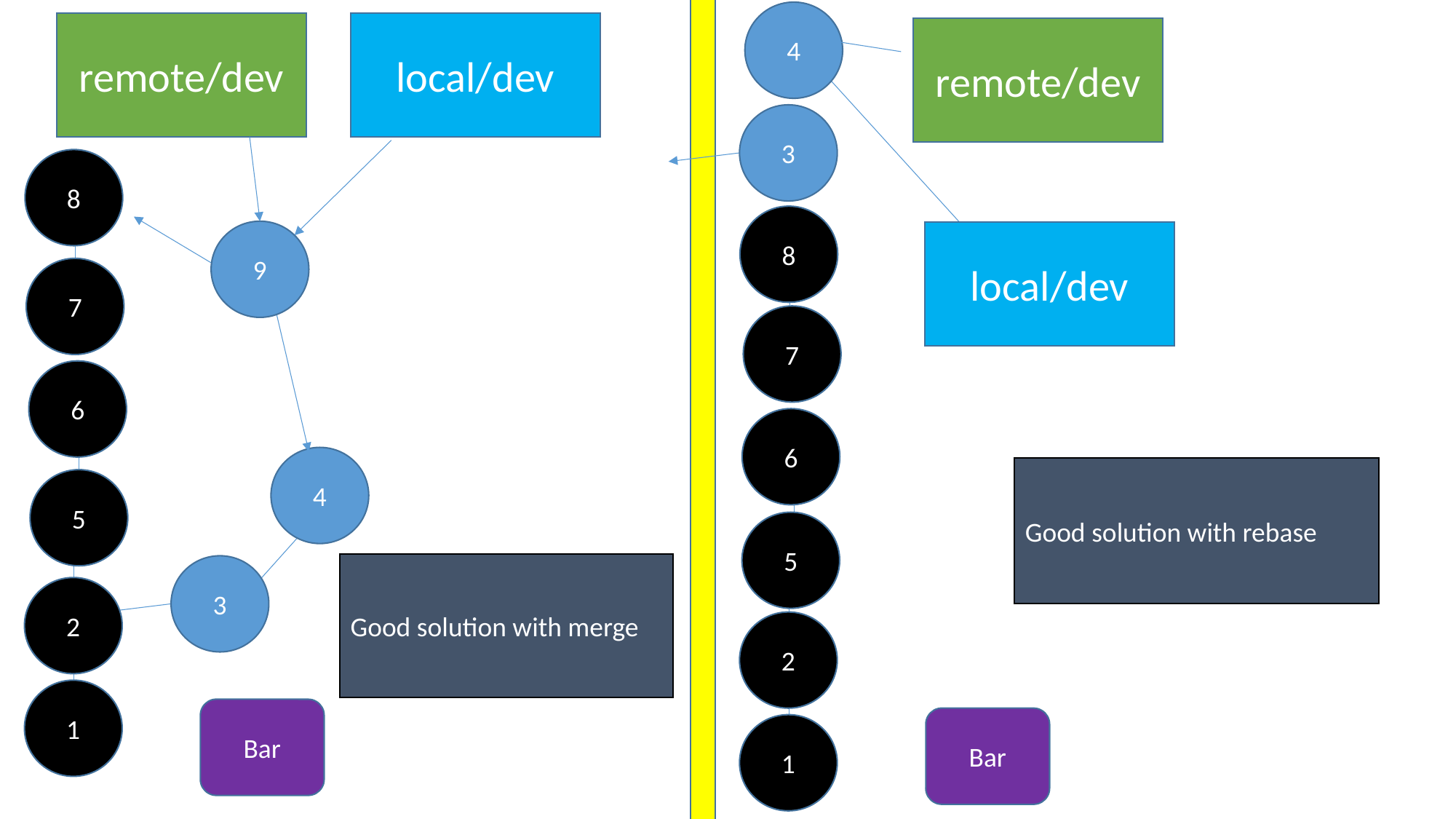

4
remote/dev
local/dev
remote/dev
3
8
8
9
local/dev
7
7
6
6
4
Good solution with rebase
5
5
Good solution with merge
3
2
2
1
Bar
Bar
1